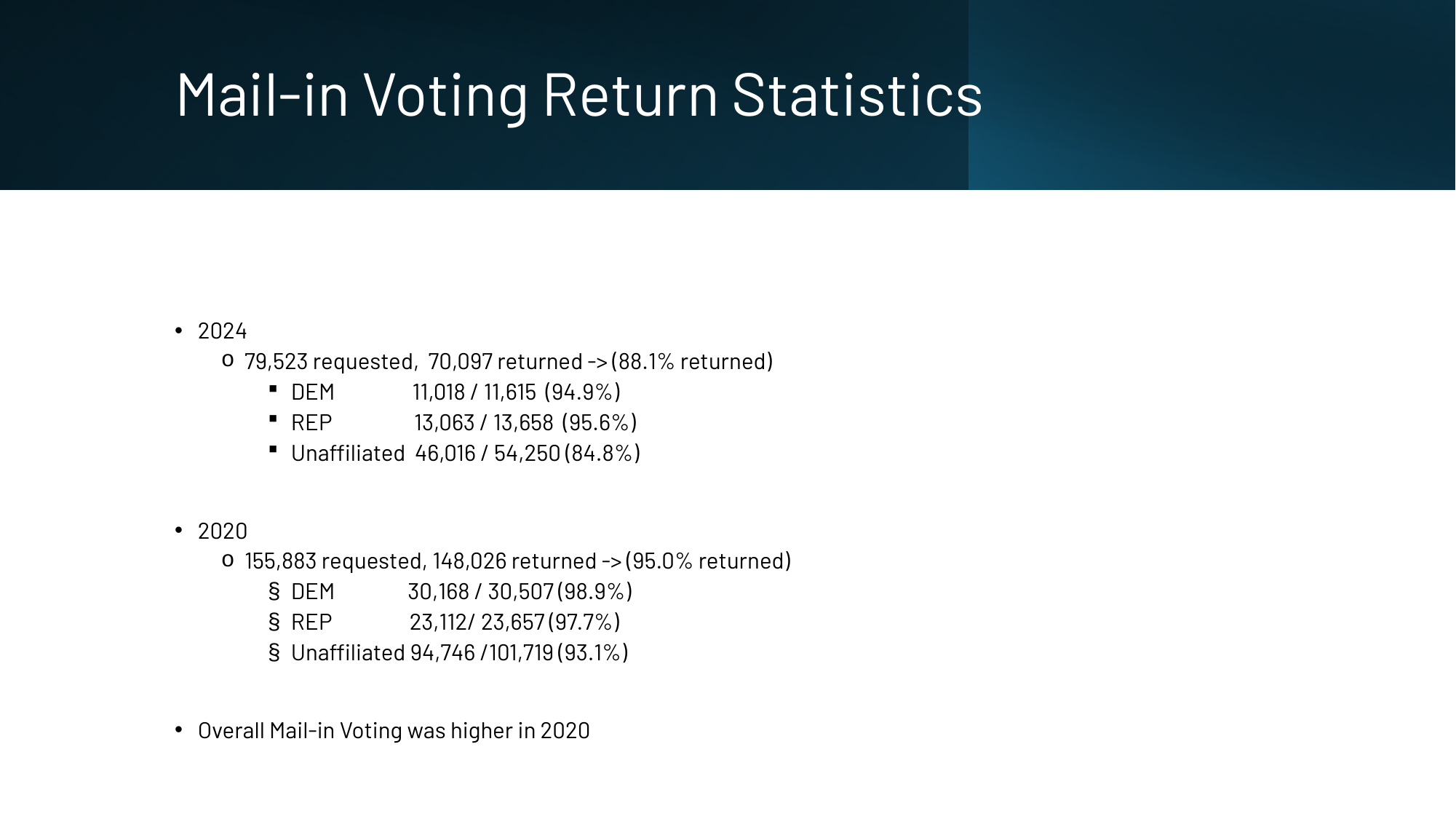

# Mail-in Voting Return Statistics
2024
79,523 requested,  70,097 returned -> (88.1% returned)
DEM     11,018 / 11,615  (94.9%)
REP      13,063 / 13,658  (95.6%)
Unaffiliated  46,016 / 54,250 (84.8%)

2020
155,883 requested, 148,026 returned -> (95.0% returned)
DEM    30,168 / 30,507 (98.9%)
REP     23,112/ 23,657 (97.7%)
Unaffiliated 94,746 /101,719 (93.1%)

Overall Mail-in Voting was higher in 2020